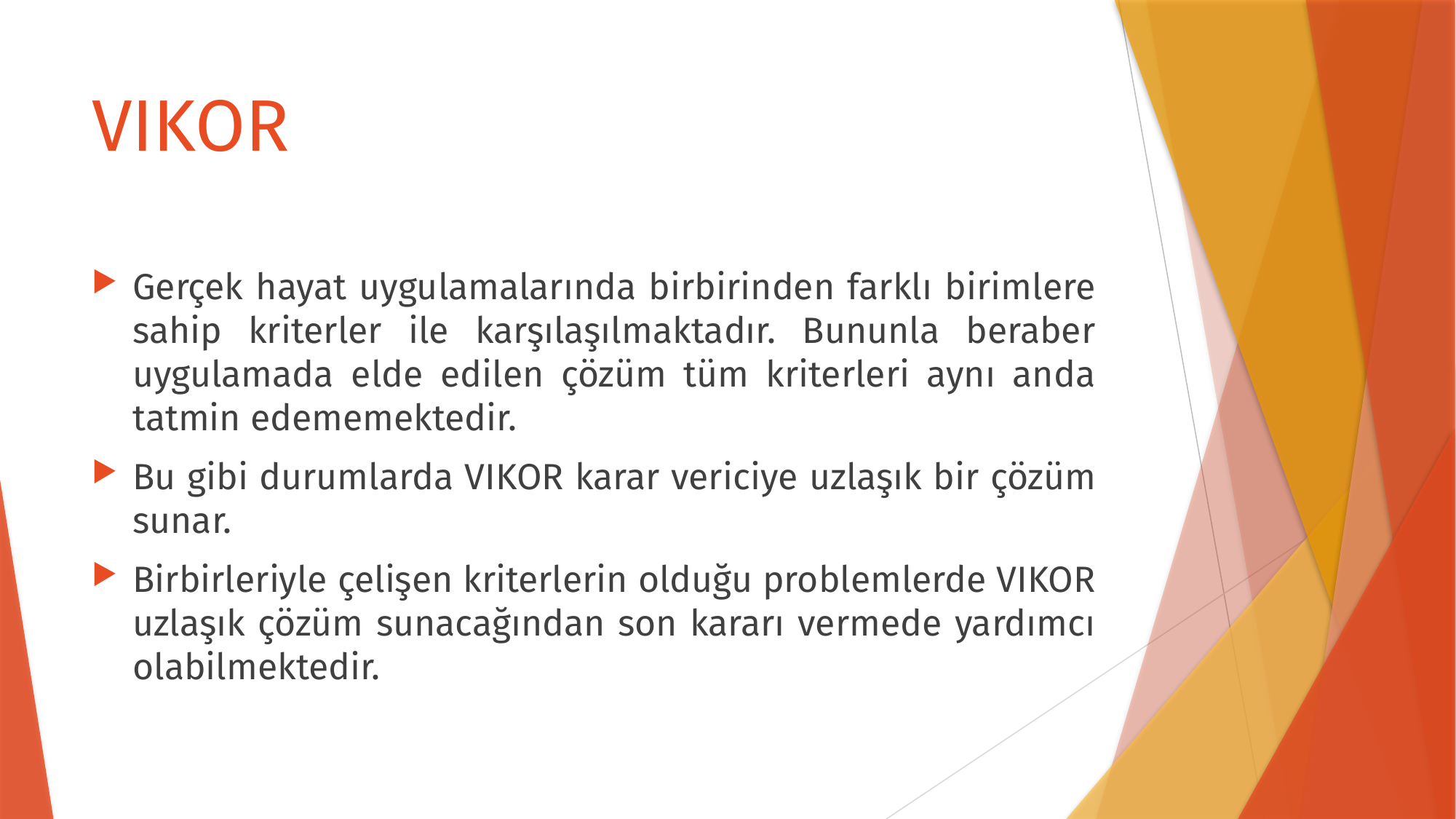

# VIKOR
Gerçek hayat uygulamalarında birbirinden farklı birimlere sahip kriterler ile karşılaşılmaktadır. Bununla beraber uygulamada elde edilen çözüm tüm kriterleri aynı anda tatmin edememektedir.
Bu gibi durumlarda VIKOR karar vericiye uzlaşık bir çözüm sunar.
Birbirleriyle çelişen kriterlerin olduğu problemlerde VIKOR uzlaşık çözüm sunacağından son kararı vermede yardımcı olabilmektedir.